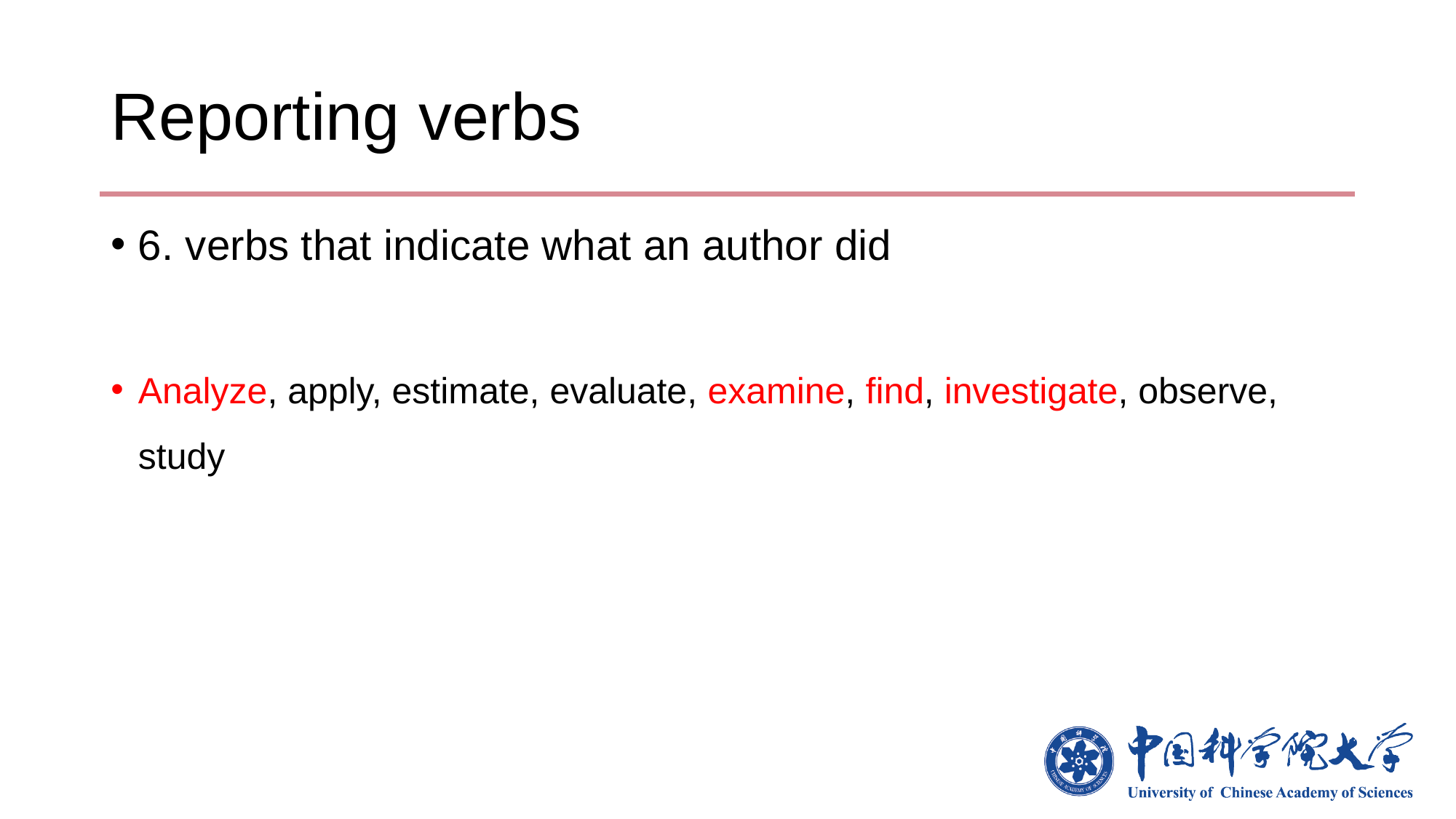

# Reporting verbs
6. verbs that indicate what an author did

Analyze, apply, estimate, evaluate, examine, find, investigate, observe, study